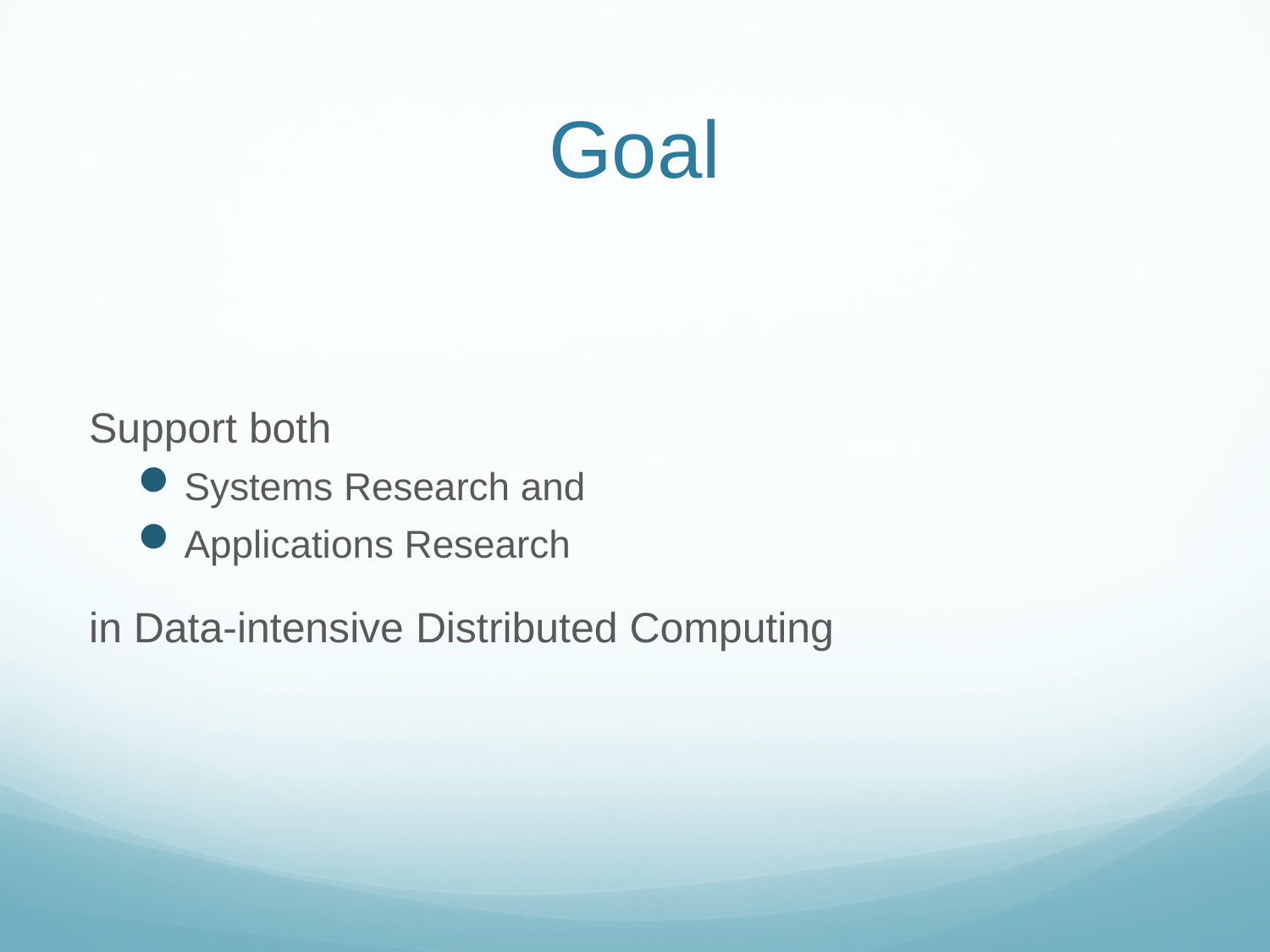

# Goal

Support both
Systems Research and
Applications Research
in Data-intensive Distributed Computing